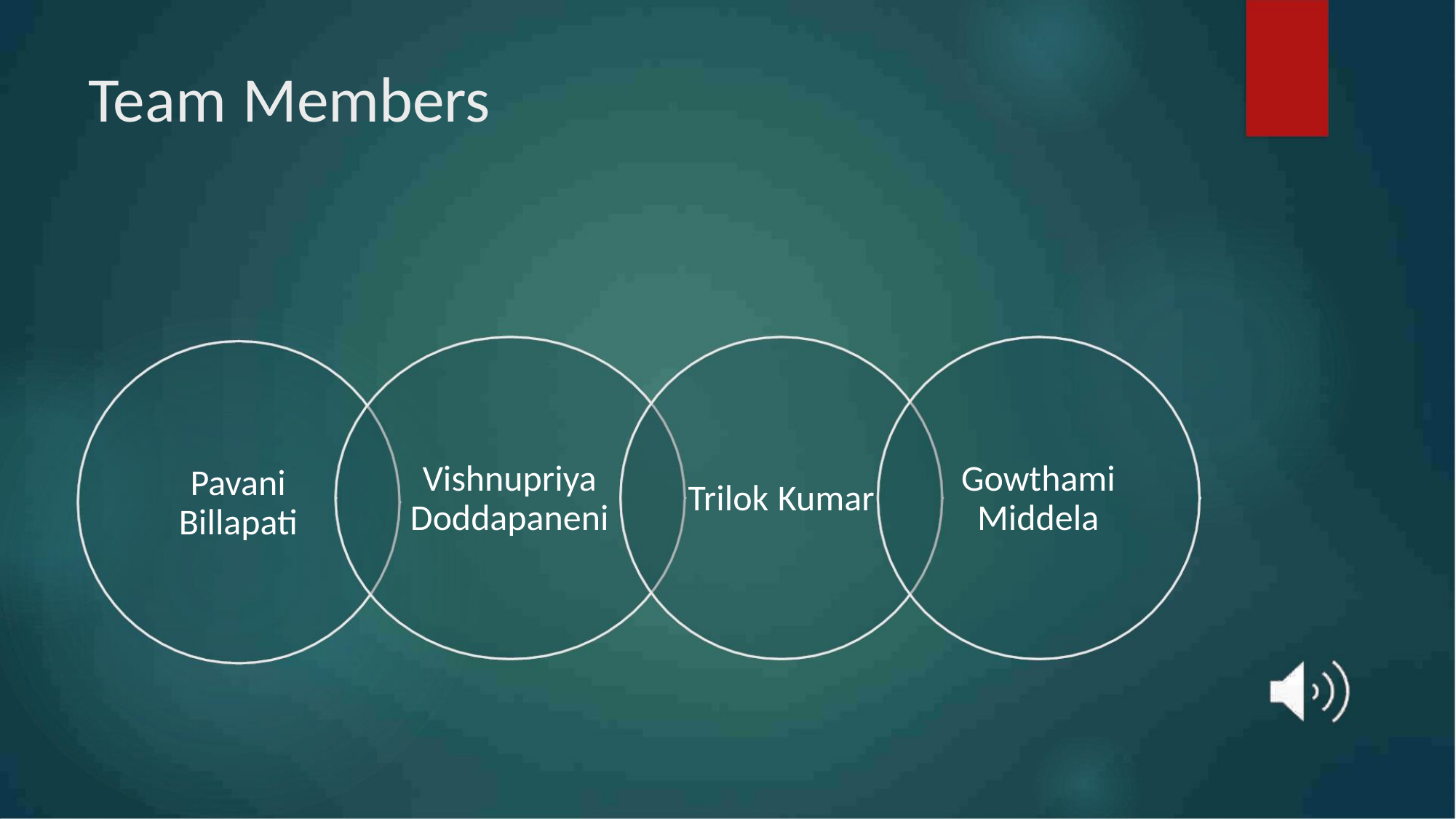

Team Members
Vishnupriya
Doddapaneni
Gowthami
Middela
Pavani
Billapati
Trilok Kumar